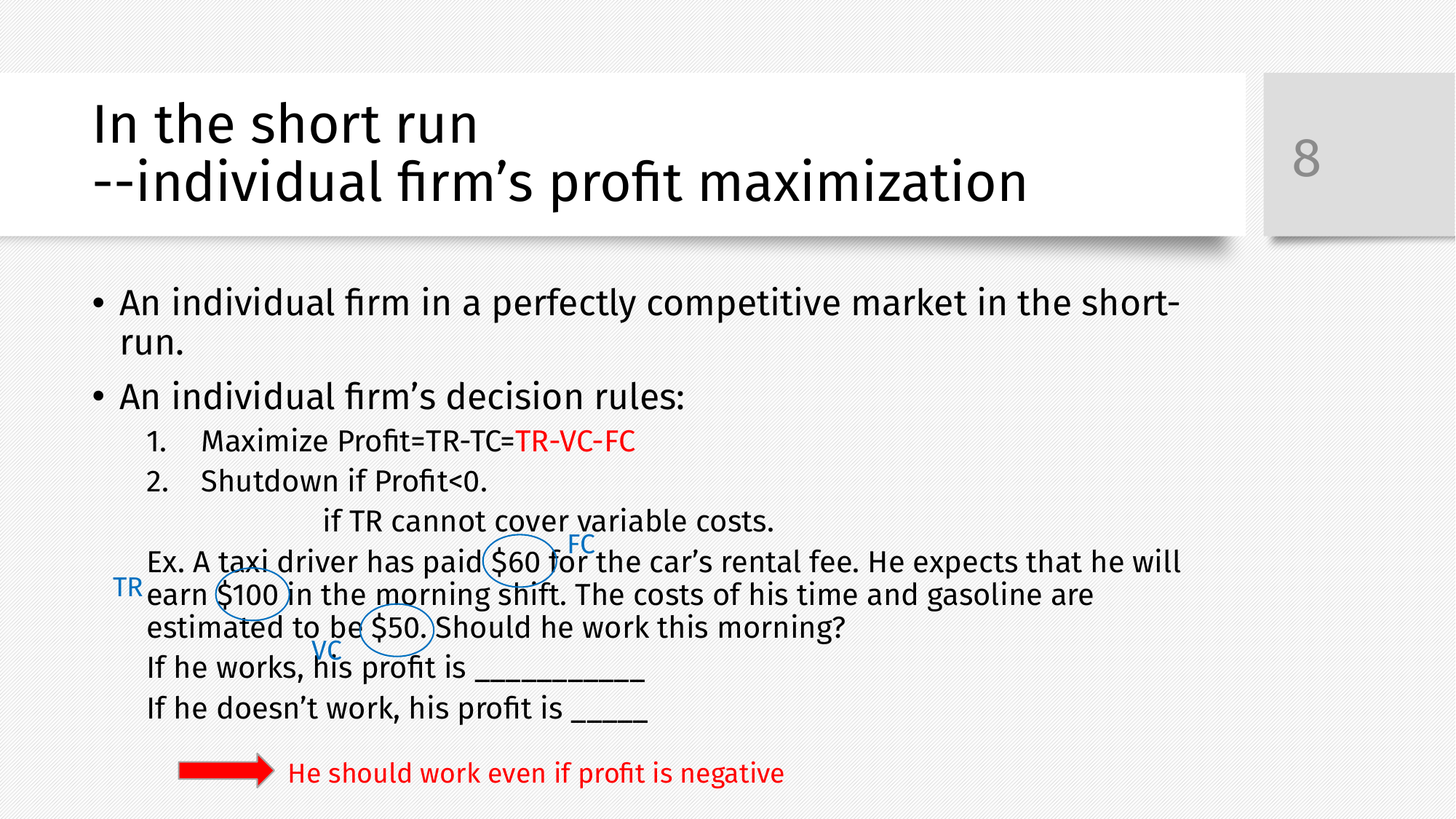

8
# In the short run --individual firm’s profit maximization
An individual firm in a perfectly competitive market in the short-run.
An individual firm’s decision rules:
Maximize Profit=TR-TC=TR-VC-FC
Shutdown if Profit<0.
                      if TR cannot cover variable costs.
Ex. A taxi driver has paid $60 for the car’s rental fee. He expects that he will earn $100 in the morning shift. The costs of his time and gasoline are estimated to be $50. Should he work this morning?
If he works, his profit is ___________
If he doesn’t work, his profit is _____
FC

TR

VC
He should work even if profit is negative